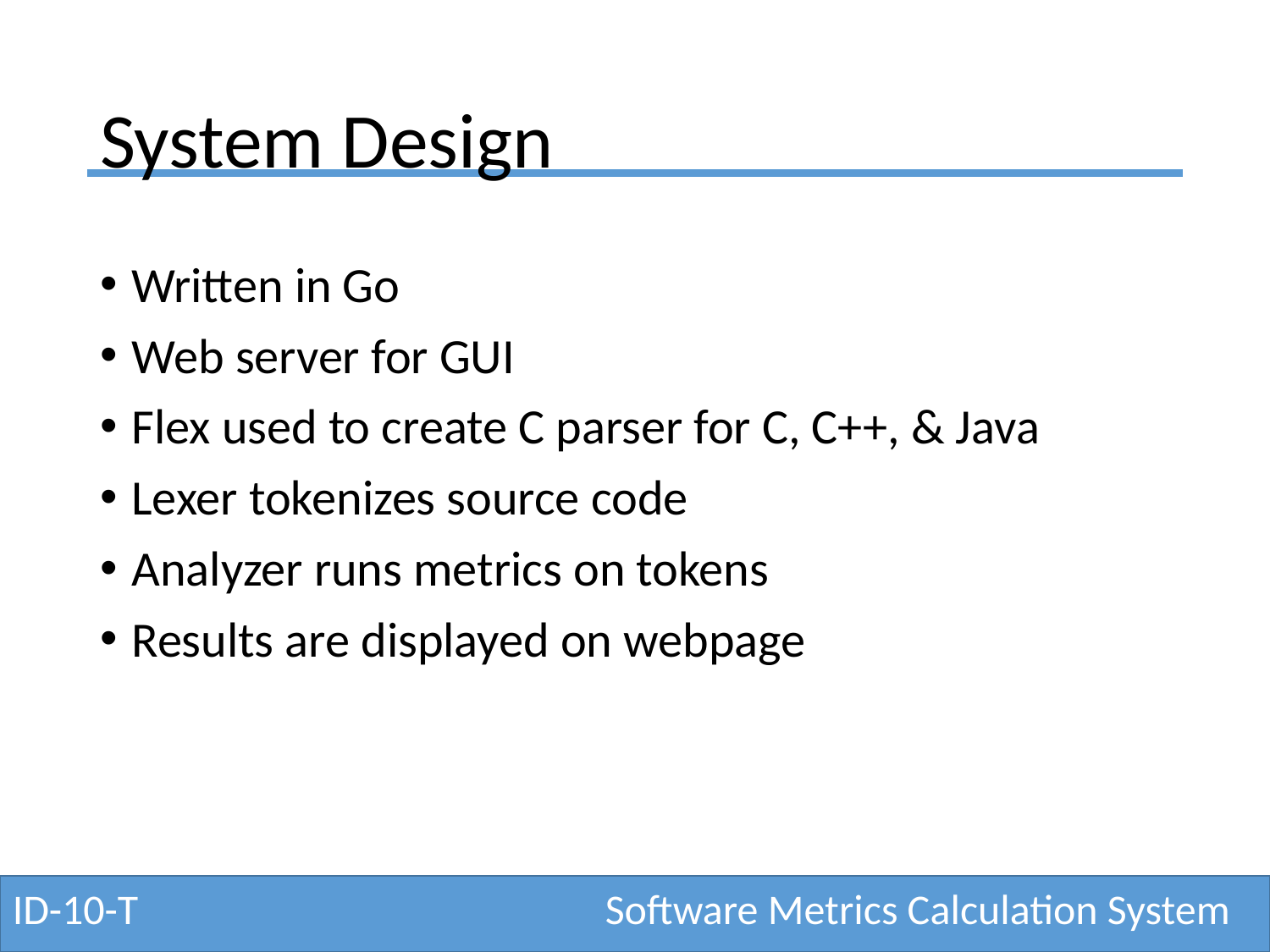

# System Design
Written in Go
Web server for GUI
Flex used to create C parser for C, C++, & Java
Lexer tokenizes source code
Analyzer runs metrics on tokens
Results are displayed on webpage
ID-10-T
Software Metrics Calculation System